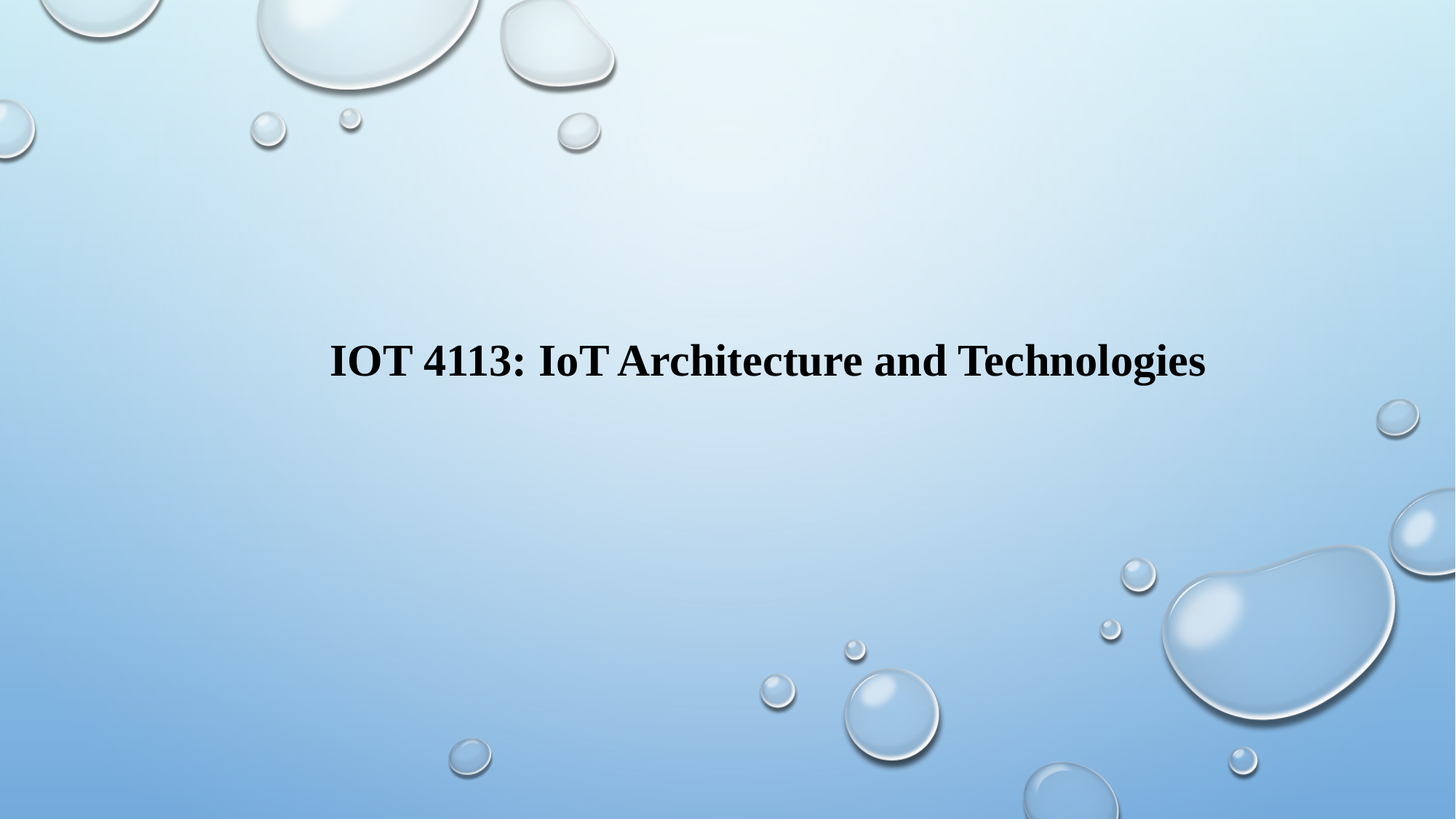

# IoT 4113: IoT Architecture and Technologies